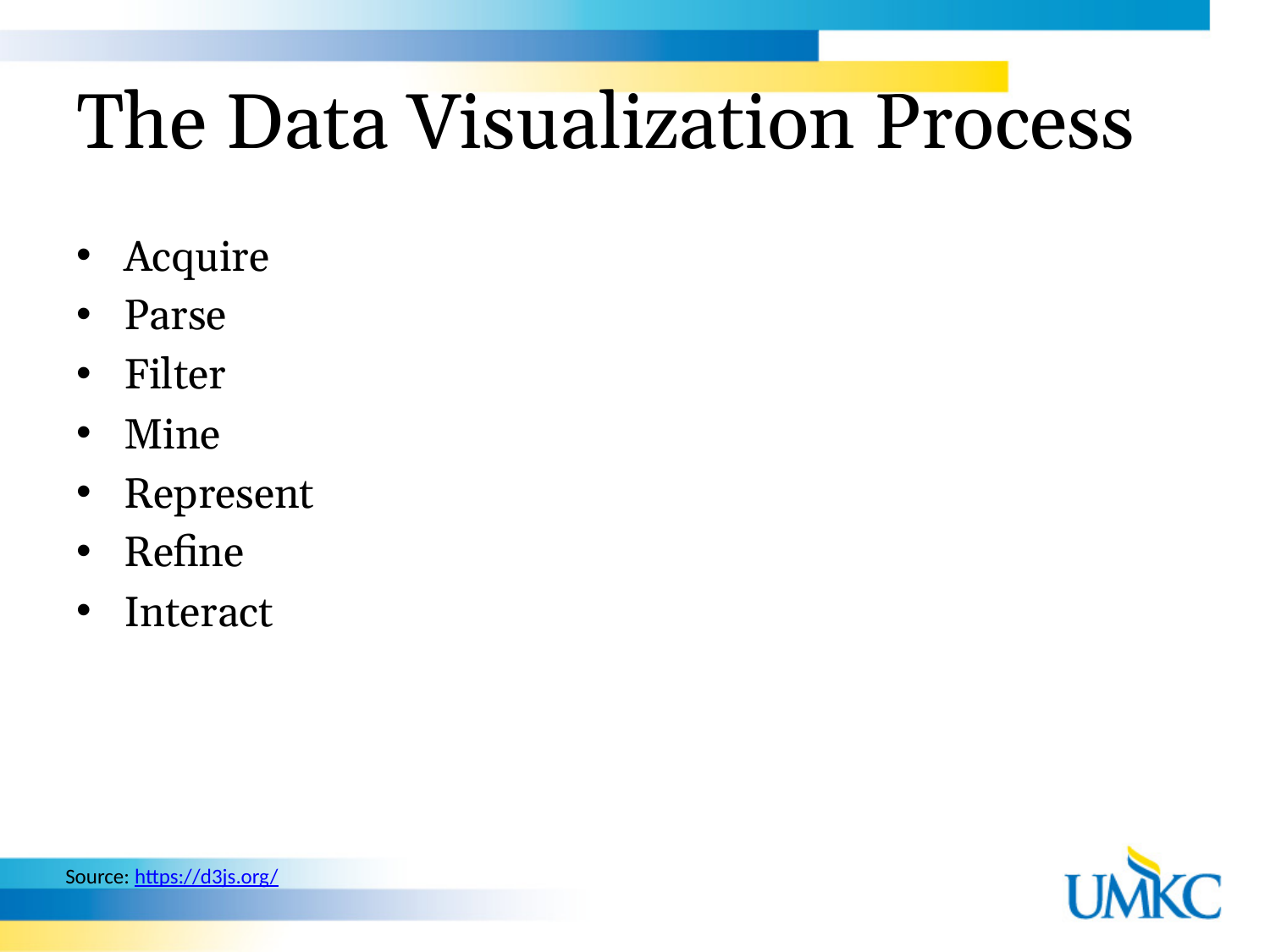

# The Data Visualization Process
Acquire
Parse
Filter
Mine
Represent
Refine
Interact
Source: https://d3js.org/